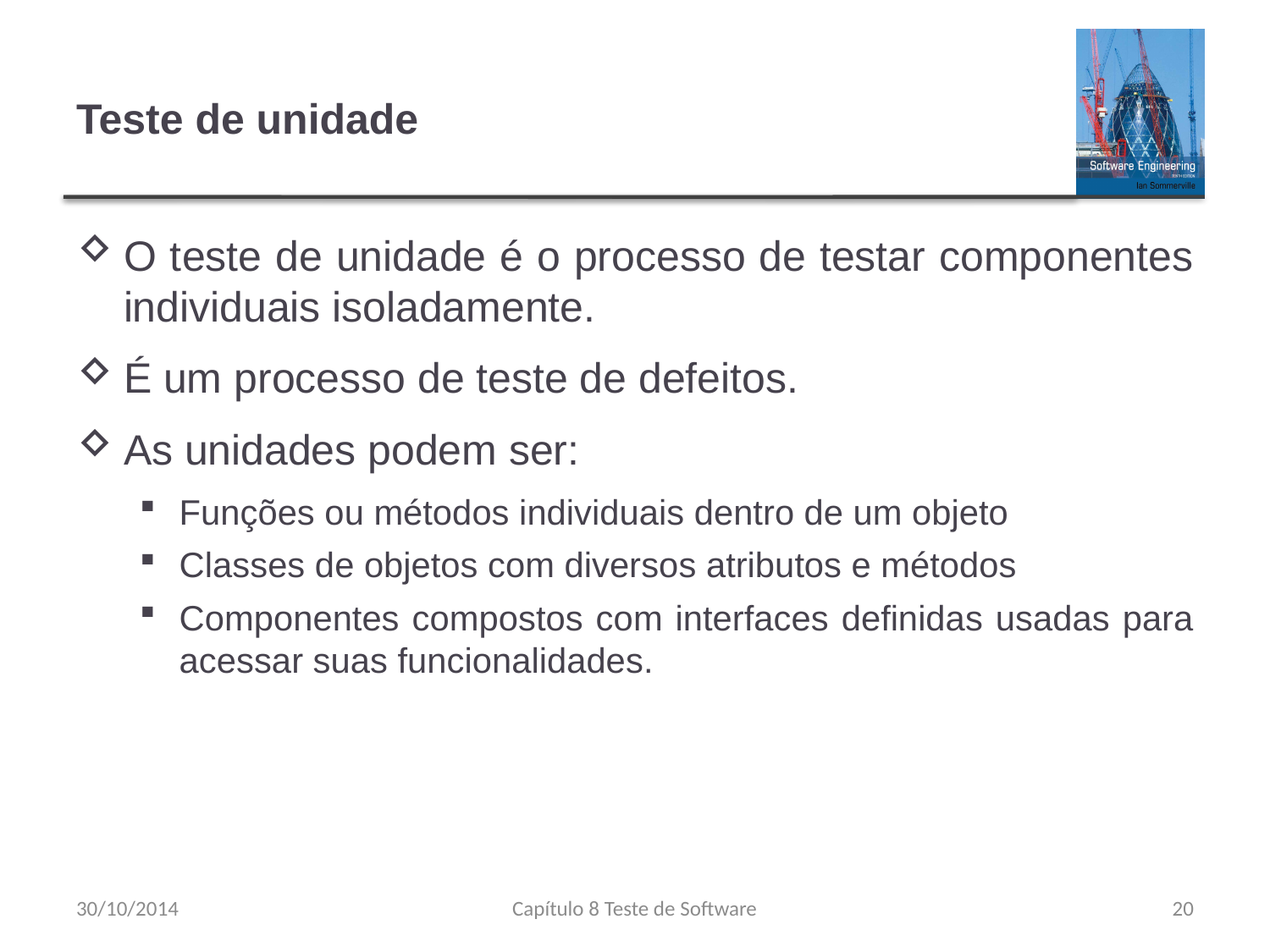

# Teste de unidade
O teste de unidade é o processo de testar componentes individuais isoladamente.
É um processo de teste de defeitos.
As unidades podem ser:
Funções ou métodos individuais dentro de um objeto
Classes de objetos com diversos atributos e métodos
Componentes compostos com interfaces definidas usadas para acessar suas funcionalidades.
30/10/2014
Capítulo 8 Teste de Software
20